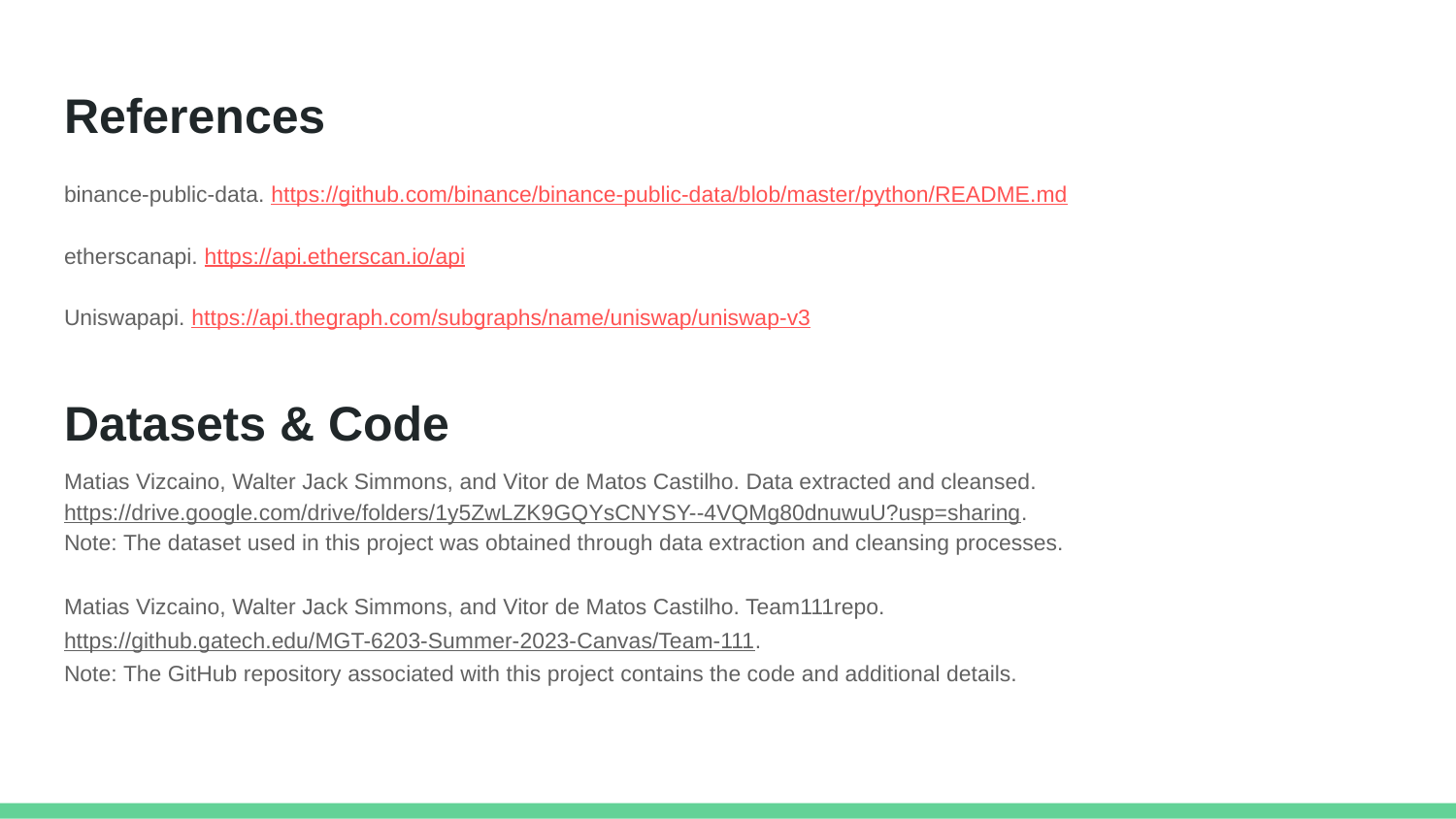

# References
binance-public-data. https://github.com/binance/binance-public-data/blob/master/python/README.md

etherscanapi. https://api.etherscan.io/api

Uniswapapi. https://api.thegraph.com/subgraphs/name/uniswap/uniswap-v3

Matias Vizcaino, Walter Jack Simmons, and Vitor de Matos Castilho. Data extracted and cleansed.
https://drive.google.com/drive/folders/1y5ZwLZK9GQYsCNYSY--4VQMg80dnuwuU?usp=sharing.
Note: The dataset used in this project was obtained through data extraction and cleansing processes.

Matias Vizcaino, Walter Jack Simmons, and Vitor de Matos Castilho. Team111repo.
https://github.gatech.edu/MGT-6203-Summer-2023-Canvas/Team-111.
Note: The GitHub repository associated with this project contains the code and additional details.
Datasets & Code